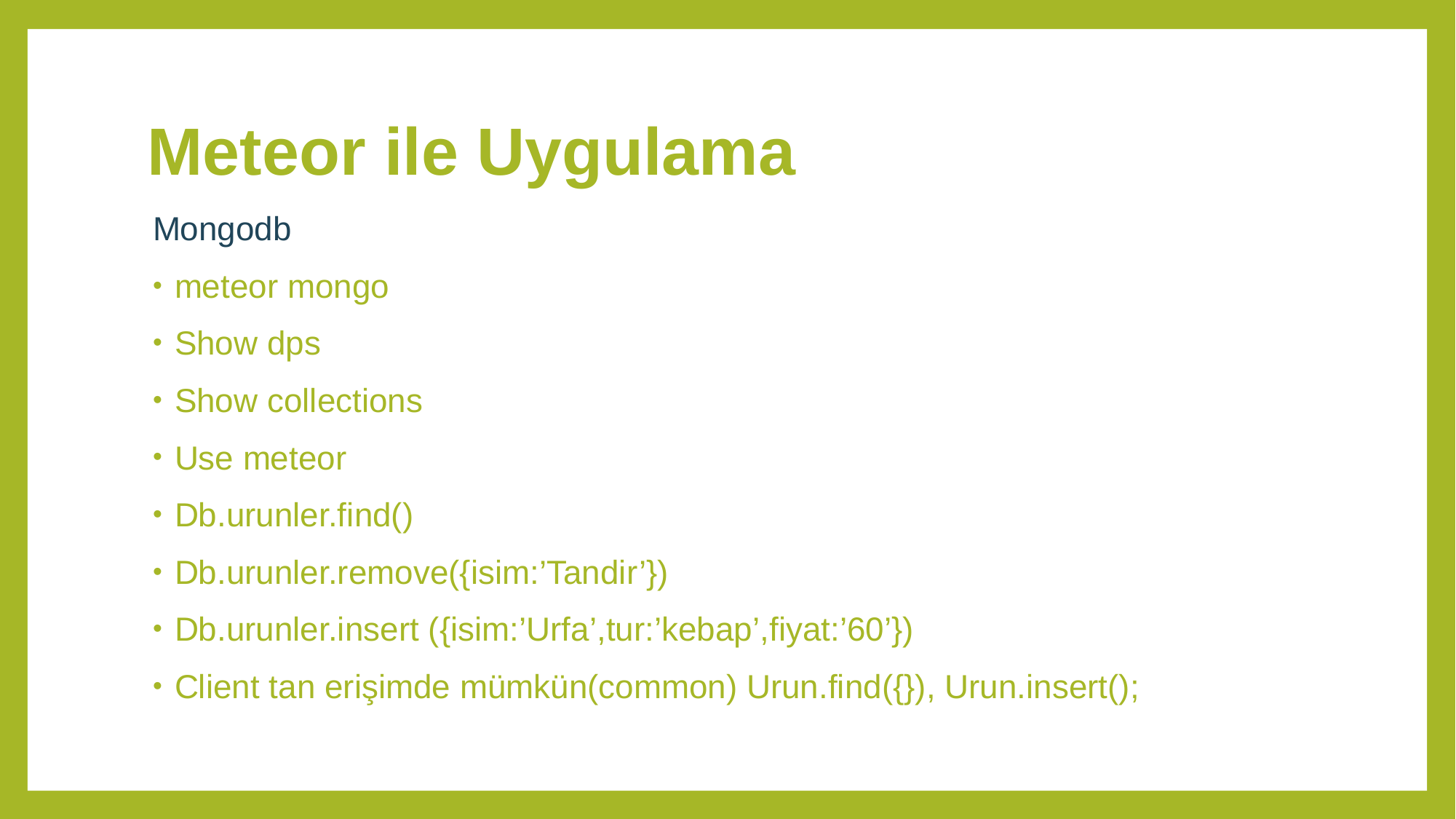

# Meteor ile Uygulama
Mongodb
meteor mongo
Show dps
Show collections
Use meteor
Db.urunler.find()
Db.urunler.remove({isim:’Tandir’})
Db.urunler.insert ({isim:’Urfa’,tur:’kebap’,fiyat:’60’})
Client tan erişimde mümkün(common) Urun.find({}), Urun.insert();